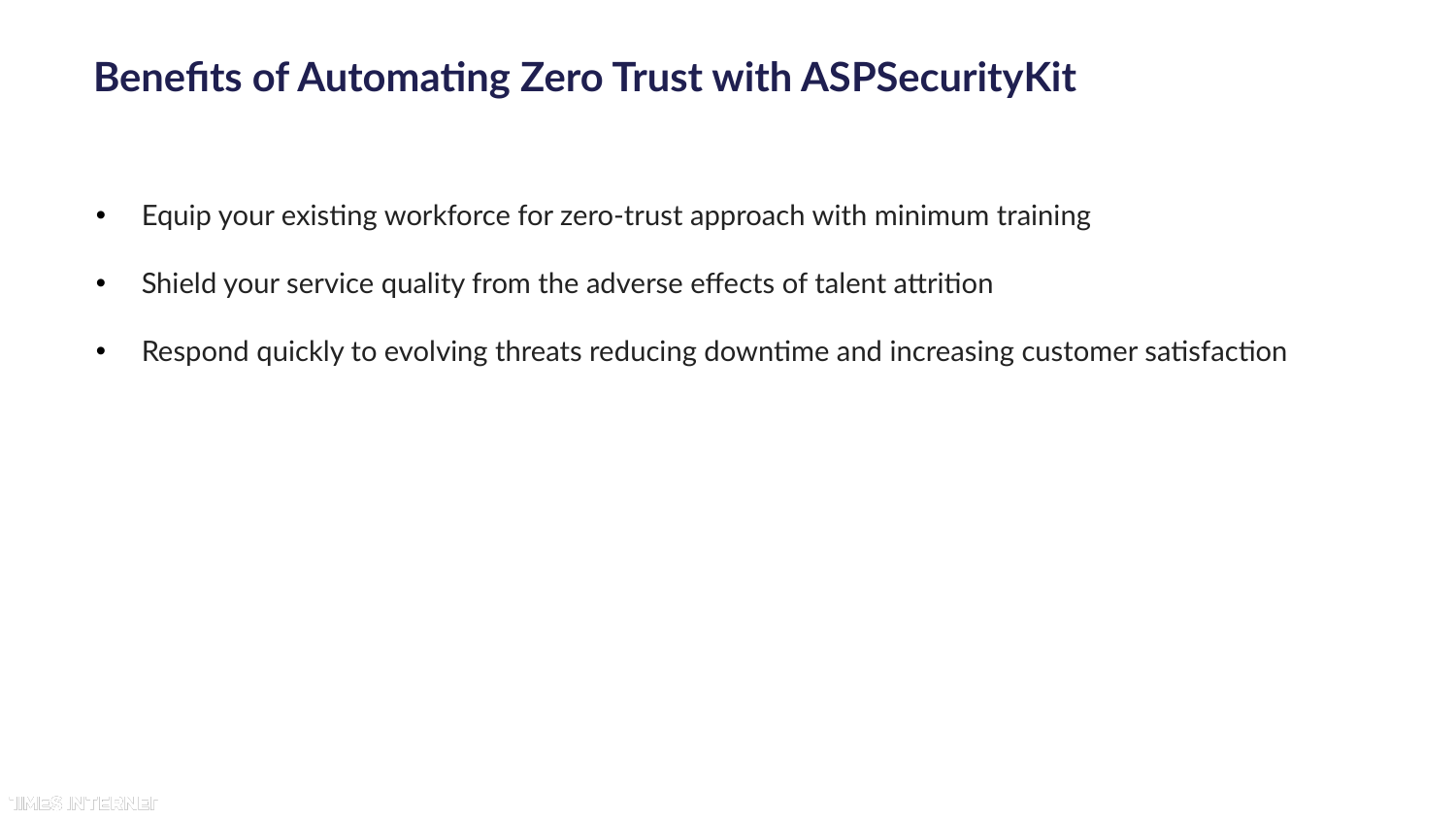

# Benefits of Automating Zero Trust with ASPSecurityKit
Equip your existing workforce for zero-trust approach with minimum training

Shield your service quality from the adverse effects of talent attrition

Respond quickly to evolving threats reducing downtime and increasing customer satisfaction